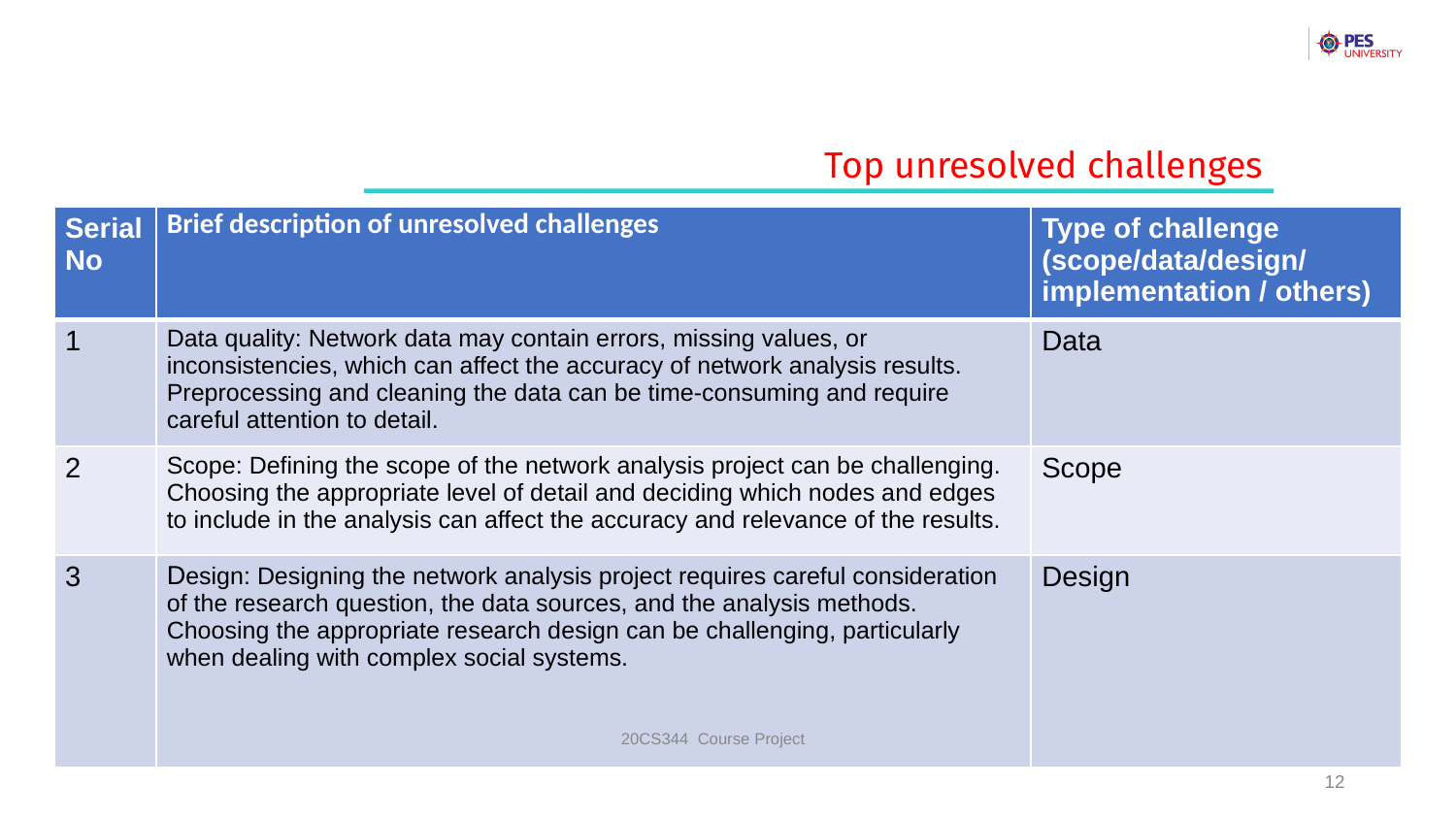

Top unresolved challenges

| Serial No | Brief description of unresolved challenges | Type of challenge (scope/data/design/implementation / others) |
| --- | --- | --- |
| 1 | Data quality: Network data may contain errors, missing values, or inconsistencies, which can affect the accuracy of network analysis results. Preprocessing and cleaning the data can be time-consuming and require careful attention to detail. | Data |
| 2 | Scope: Defining the scope of the network analysis project can be challenging. Choosing the appropriate level of detail and deciding which nodes and edges to include in the analysis can affect the accuracy and relevance of the results. | Scope |
| 3 | Design: Designing the network analysis project requires careful consideration of the research question, the data sources, and the analysis methods. Choosing the appropriate research design can be challenging, particularly when dealing with complex social systems. 20CS344 Course Project | Design |
12